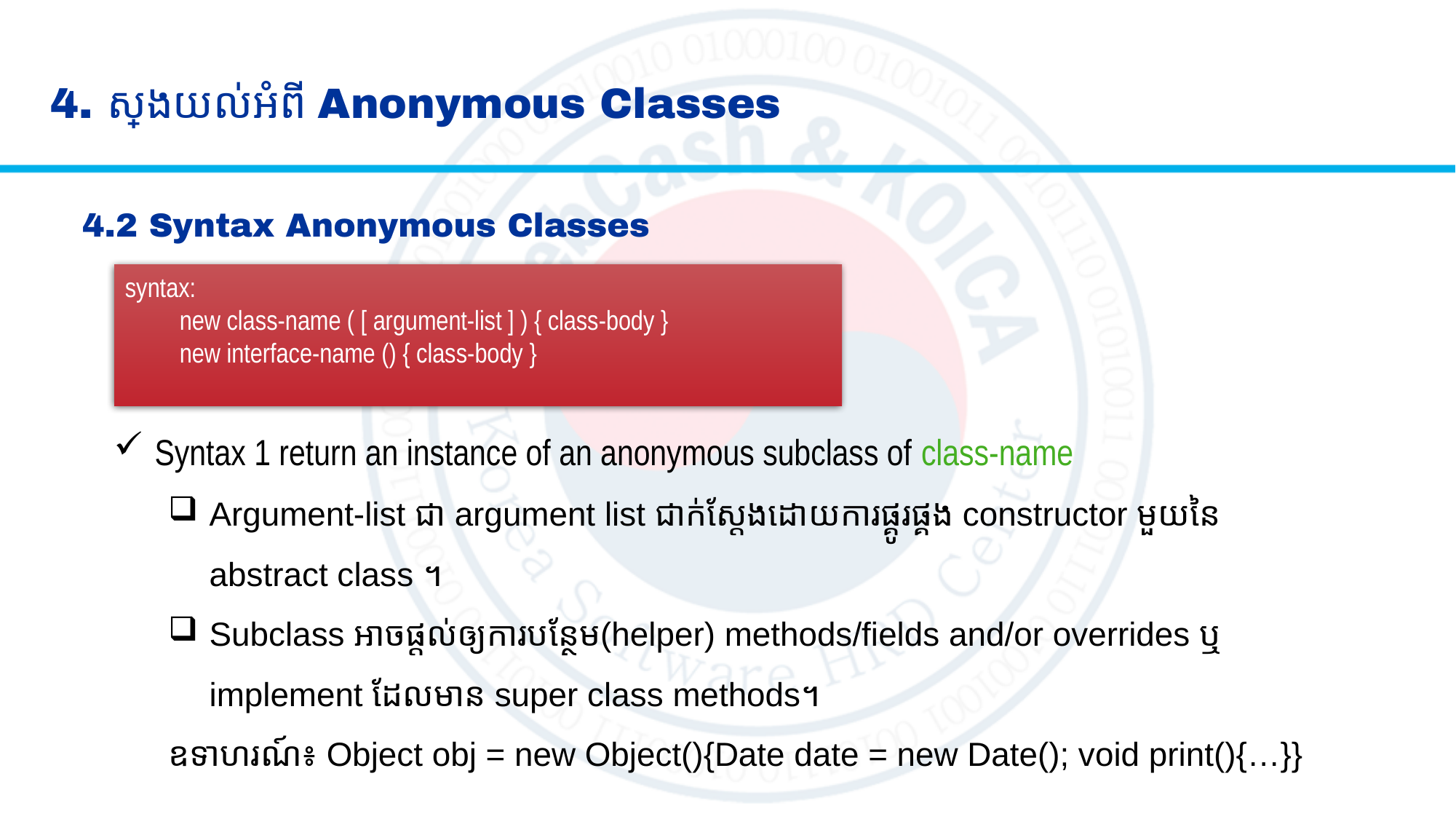

4. ស្វែងយល់អំពី Anonymous Classes
4.2 Syntax Anonymous Classes​
syntax:
new class-name ( [ argument-list ] ) { class-body }
new interface-name () { class-body }

Syntax 1 return an instance of an anonymous subclass of class-name
Argument-list ជា argument list ជាក់ស្តែងដោយការផ្គូរផ្គង constructor​ មួយនៃ abstract class ។
Subclass អាចផ្តល់ឲ្យការបន្ថែម(helper) methods/fields and/or overrides ឬ implement ដែលមាន super class methods។
ឧទាហរណ៍៖ Object obj = new Object(){Date date = new Date(); void print(){…}}